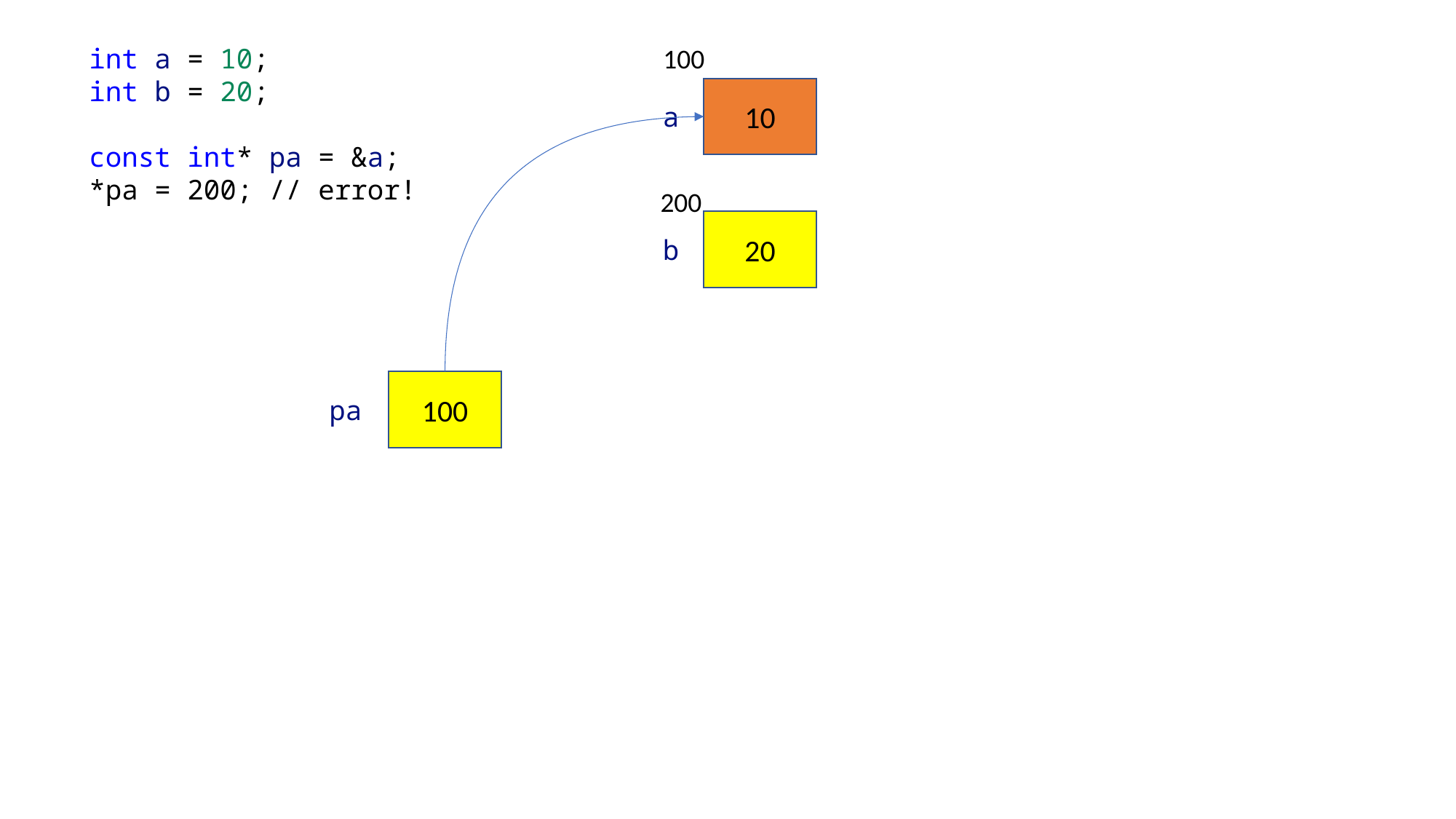

int a = 10;
int b = 20;
const int* pa = &a;
*pa = 200; // error!

100
10
a
200
20
b
100
pa